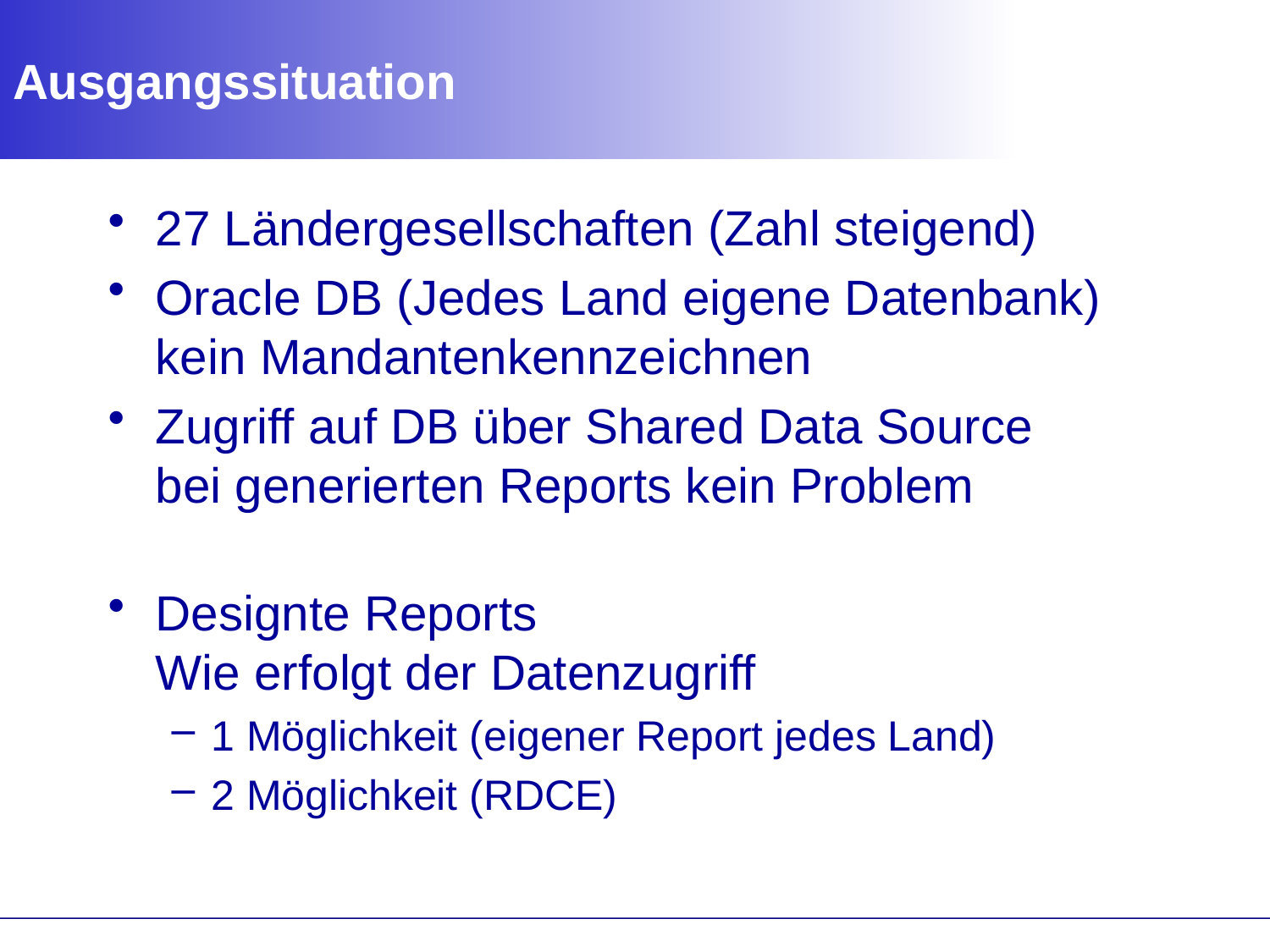

# Ausgangssituation
27 Ländergesellschaften (Zahl steigend)
Oracle DB (Jedes Land eigene Datenbank)
kein Mandantenkennzeichnen
Zugriff auf DB über Shared Data Source
bei generierten Reports kein Problem
Designte Reports
Wie erfolgt der Datenzugriff
1 Möglichkeit (eigener Report jedes Land)
2 Möglichkeit (RDCE)